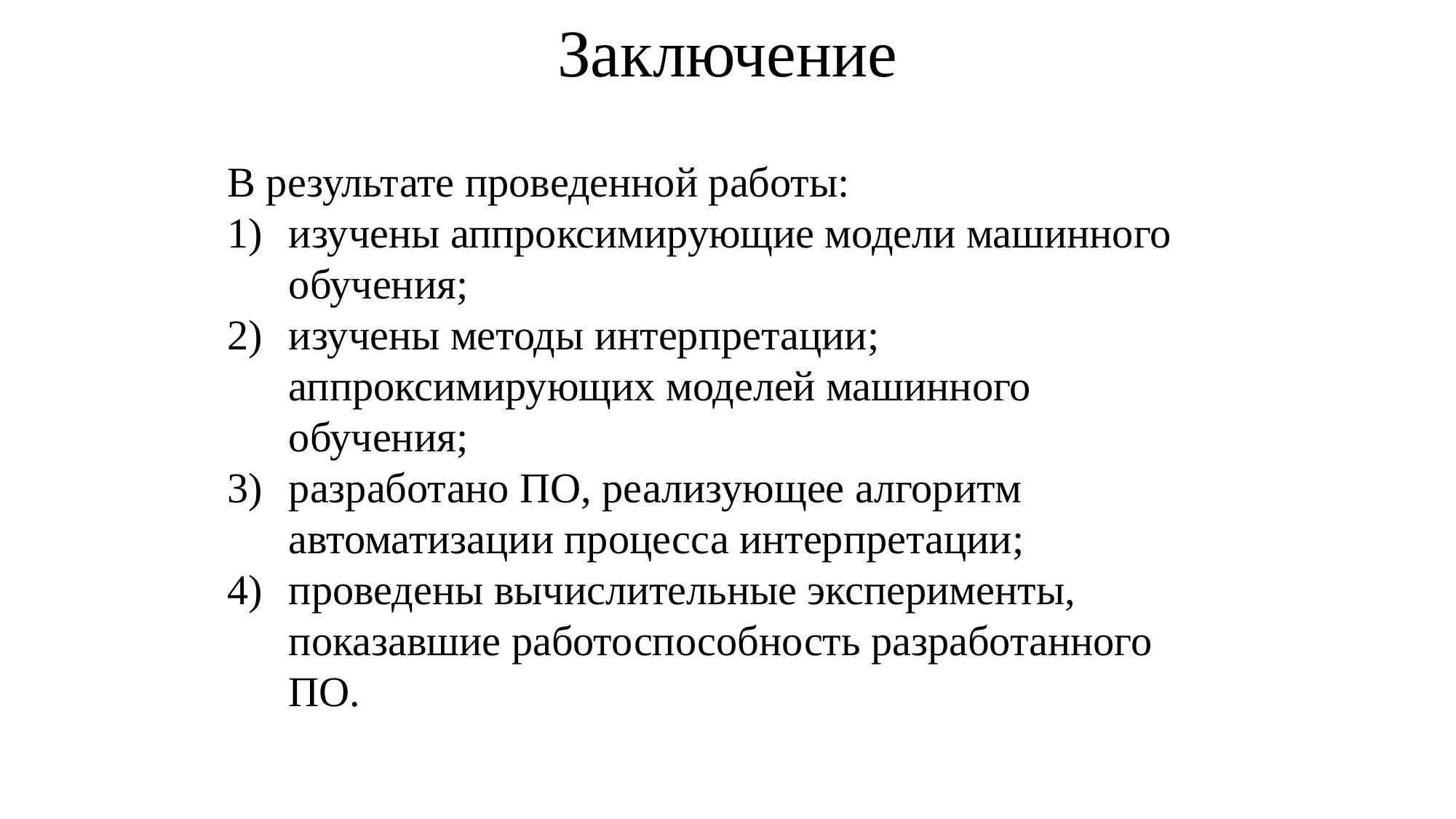

# Заключение
В результате проведенной работы:
изучены аппроксимирующие модели машинного обучения;
изучены методы интерпретации; аппроксимирующих моделей машинного обучения;
разработано ПО, реализующее алгоритм автоматизации процесса интерпретации;
проведены вычислительные эксперименты, показавшие работоспособность разработанного ПО.